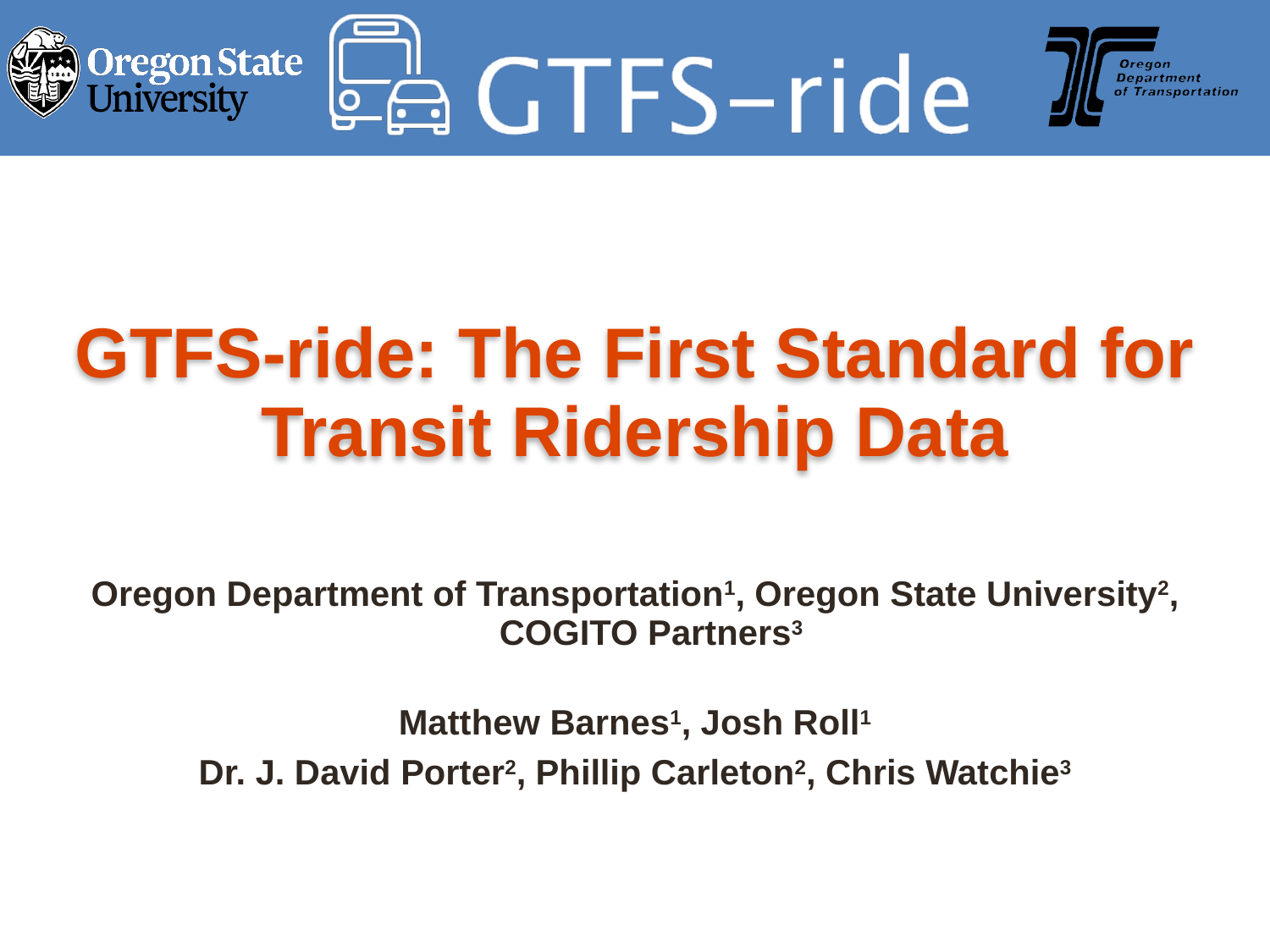

GTFS-ride: The First Standard for Transit Ridership Data
Oregon Department of Transportation1, Oregon State University2, COGITO Partners3

Matthew Barnes1, Josh Roll1
Dr. J. David Porter2, Phillip Carleton2, Chris Watchie3